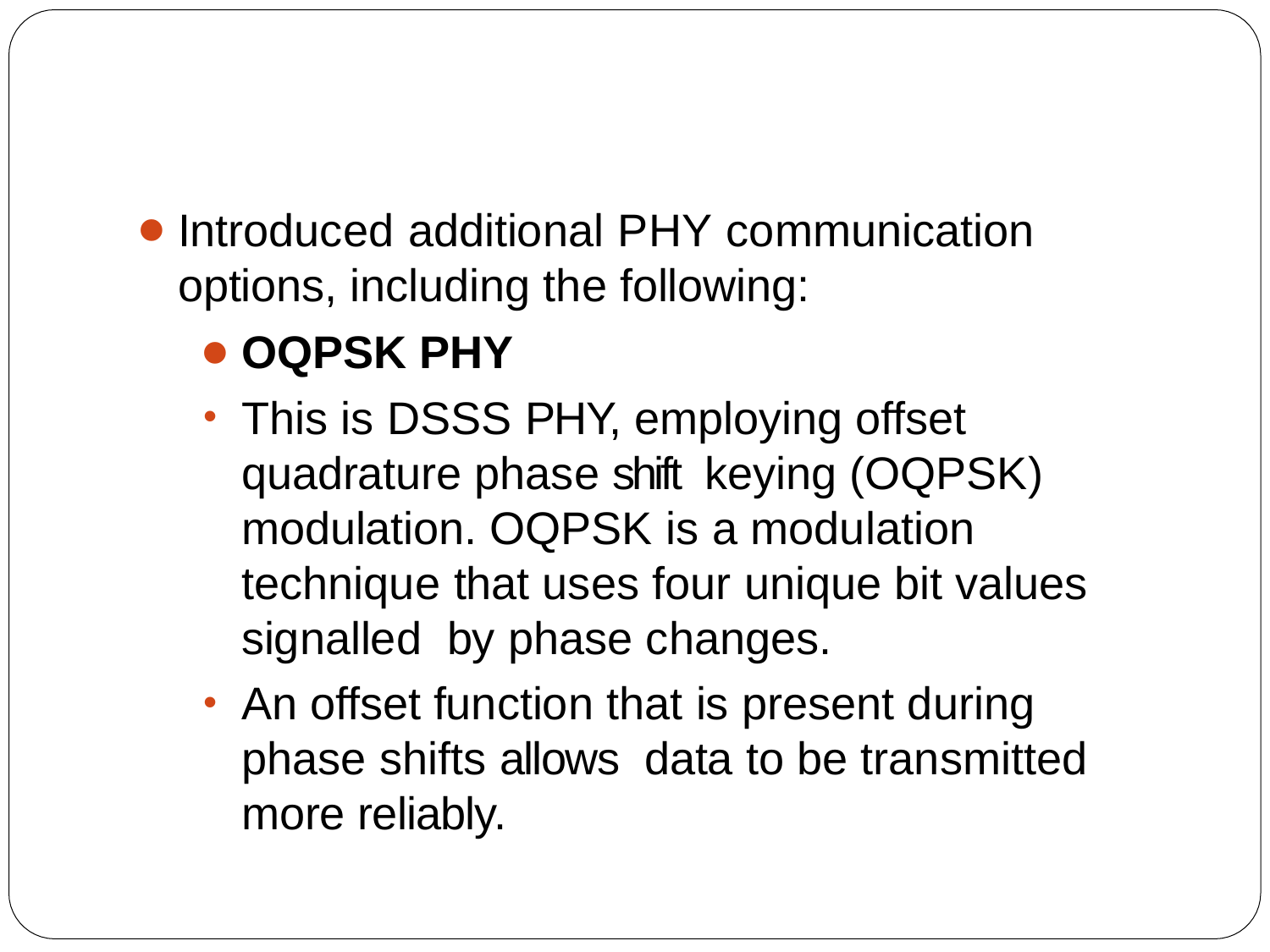

Introduced additional PHY communication  options, including the following:
OQPSK PHY
This is DSSS PHY, employing offset quadrature phase shift  keying (OQPSK) modulation. OQPSK is a modulation  technique that uses four unique bit values signalled  by phase changes.
An offset function that is present during phase shifts allows  data to be transmitted more reliably.